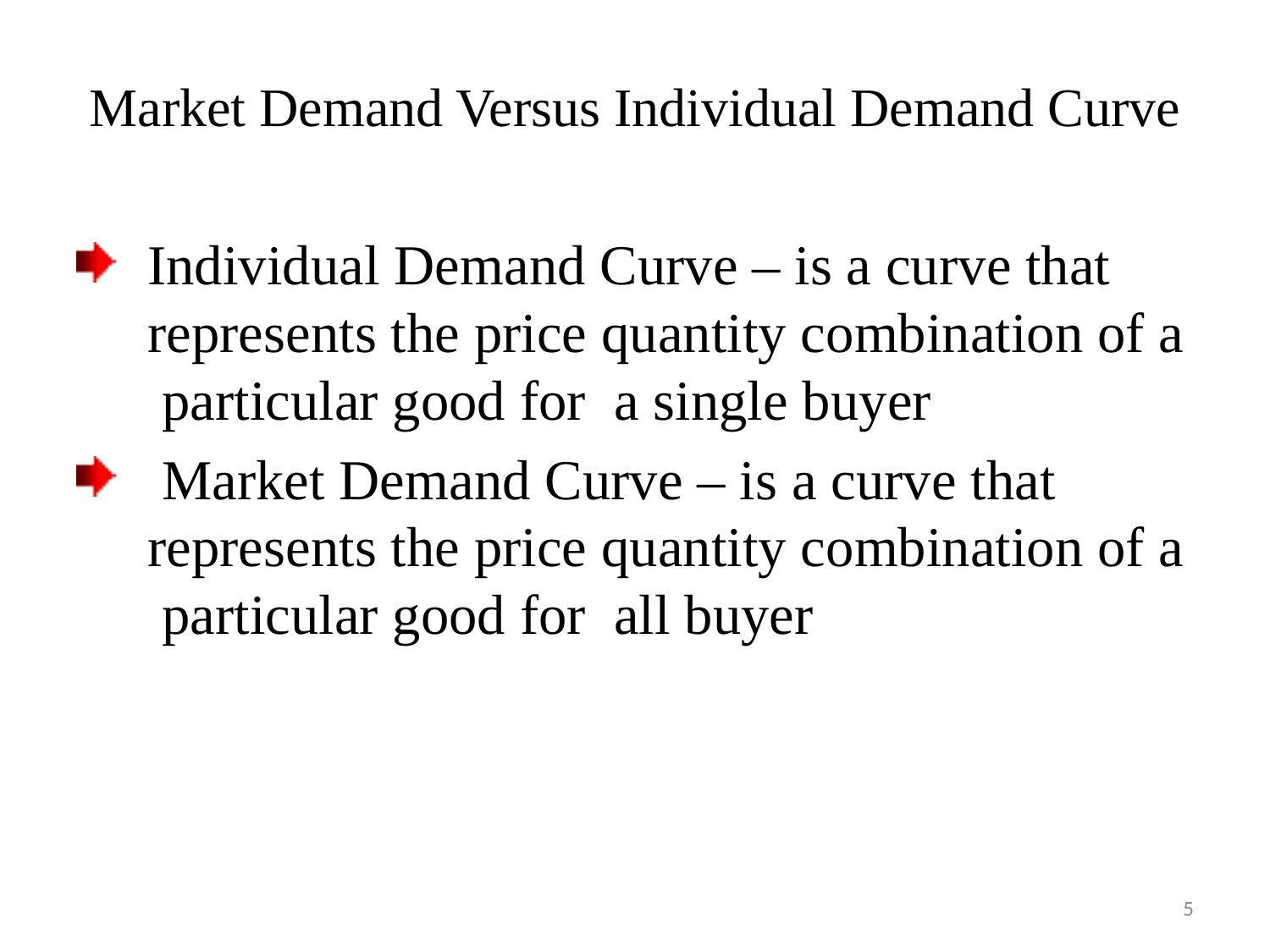

# Market Demand Versus Individual Demand Curve
Individual Demand Curve – is a curve that represents the price quantity combination of a  particular good for  a single buyer
 Market Demand Curve – is a curve that represents the price quantity combination of a  particular good for  all buyer
5